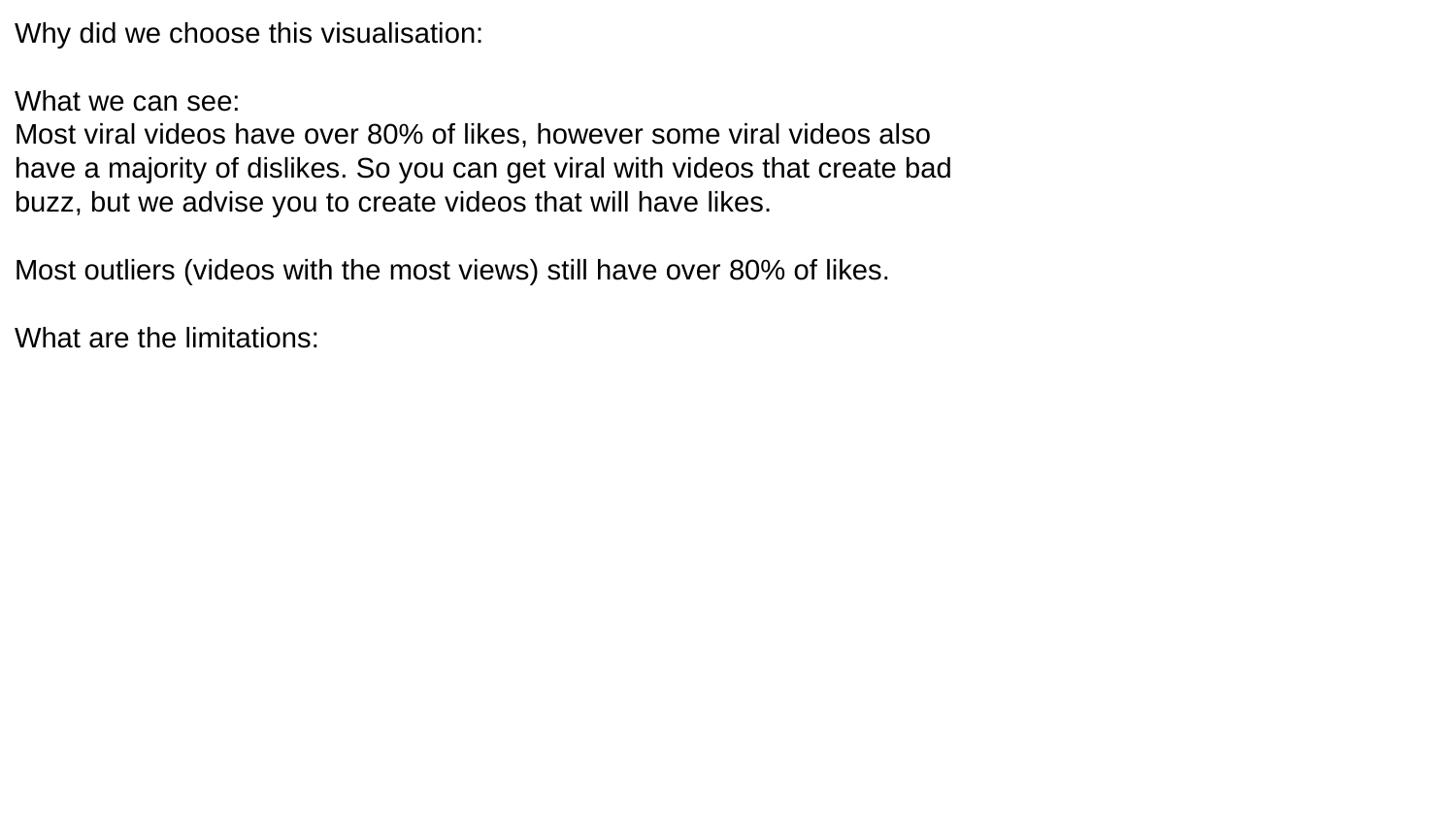

Why did we choose this visualisation:

What we can see:
Most viral videos have over 80% of likes, however some viral videos also have a majority of dislikes. So you can get viral with videos that create bad buzz, but we advise you to create videos that will have likes.

Most outliers (videos with the most views) still have over 80% of likes.

What are the limitations: